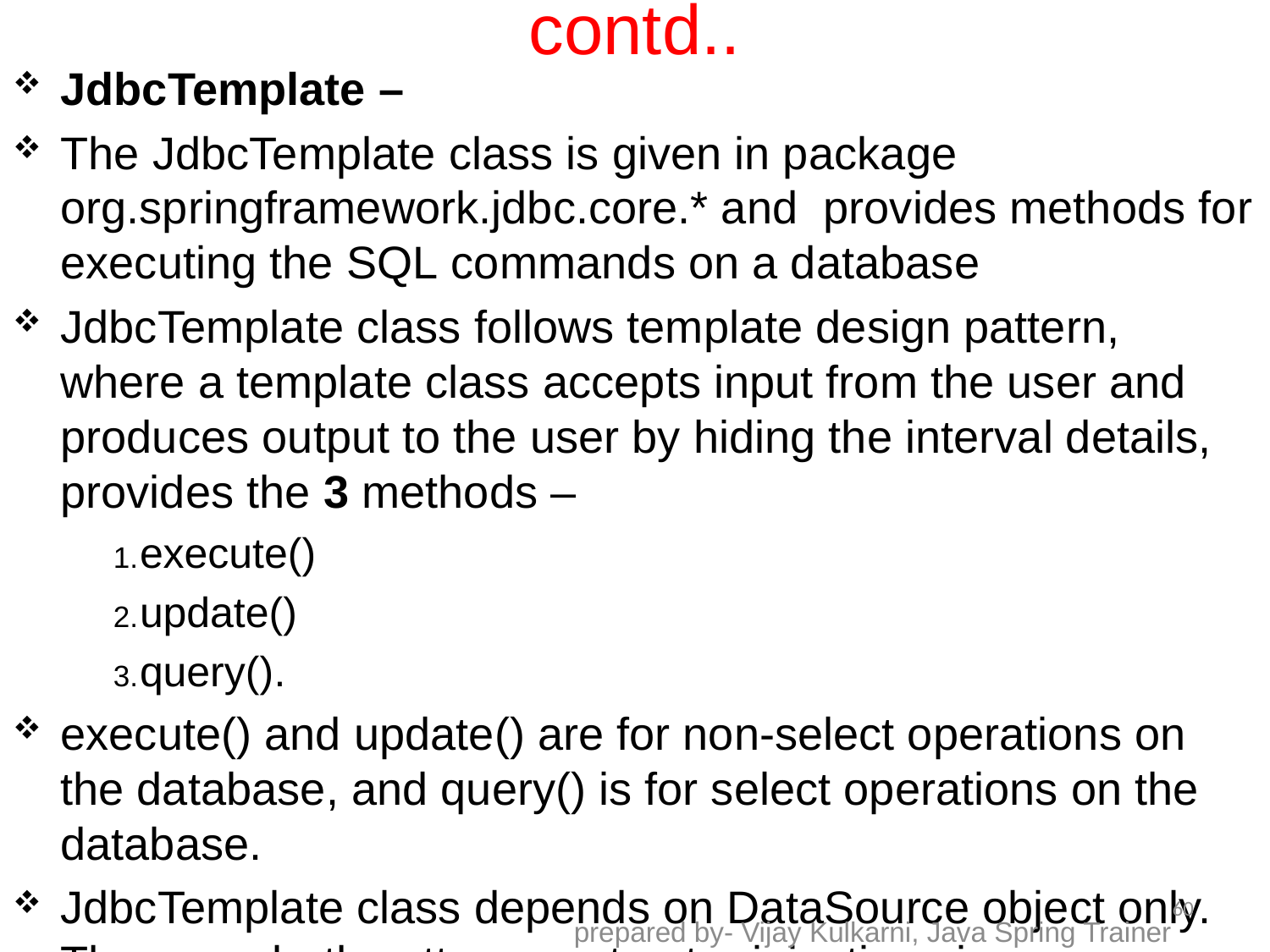

# contd..
JdbcTemplate –
The JdbcTemplate class is given in package  org.springframework.jdbc.core.* and  provides methods for executing the SQL commands on a database
JdbcTemplate class follows template design pattern, where a template class accepts input from the user and produces output to the user by hiding the interval details, provides the 3 methods –
execute()
update()
query().
execute() and update() are for non-select operations on the database, and query() is for select operations on the database.
JdbcTemplate class depends on DataSource object only. There are both setter, constructor injections in JdbcTemplate class for inserting DataSource object.
60
prepared by- Vijay Kulkarni, Java Spring Trainer